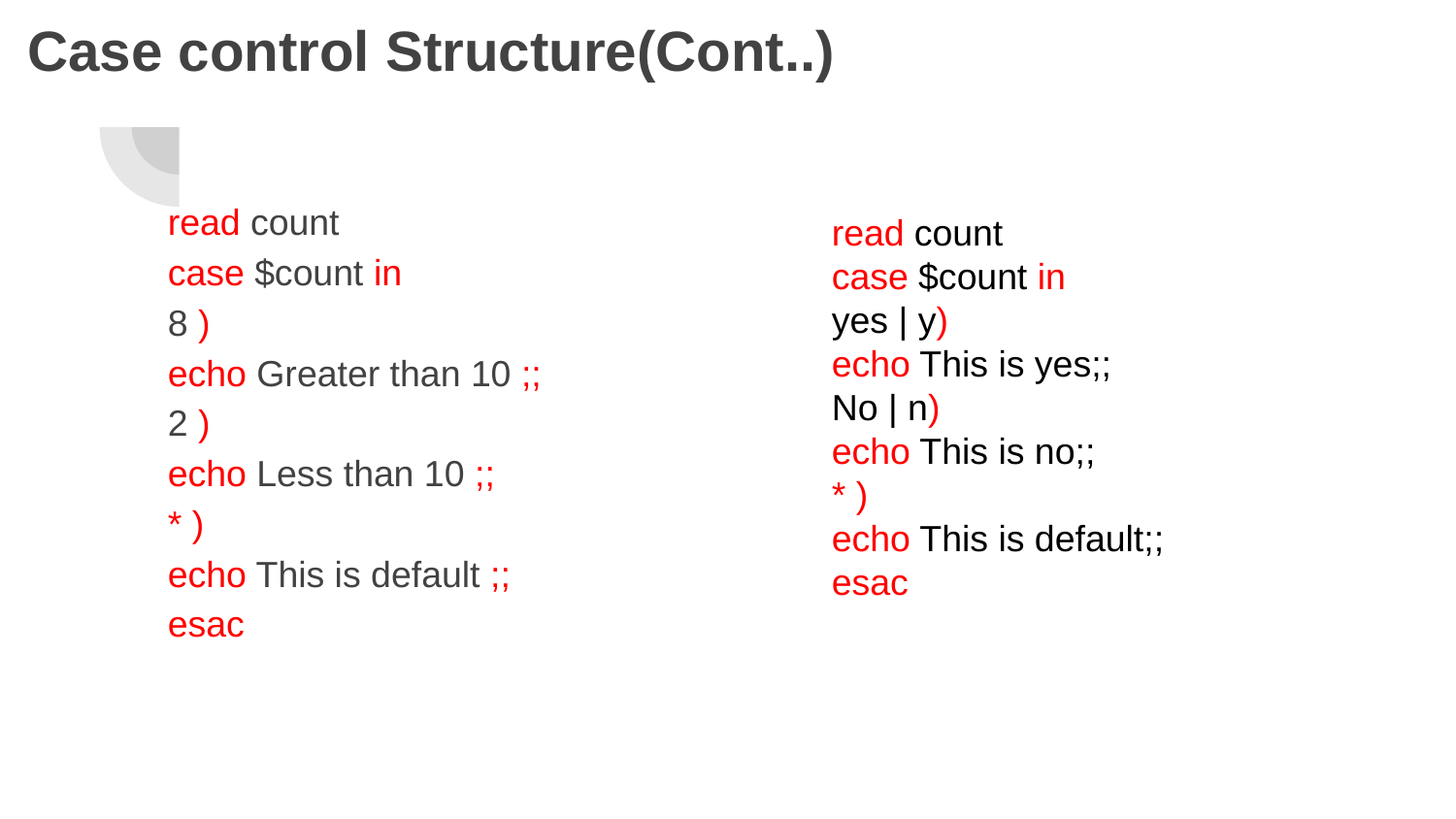

# Case control Structure(Cont..)
read count
case $count in
8 )
echo Greater than 10 ;;
2 )
echo Less than 10 ;;
* )
echo This is default ;;
esac

read count
case $count in
yes | y)
echo This is yes;;
No | n)
echo This is no;;
* )
echo This is default;;
esac